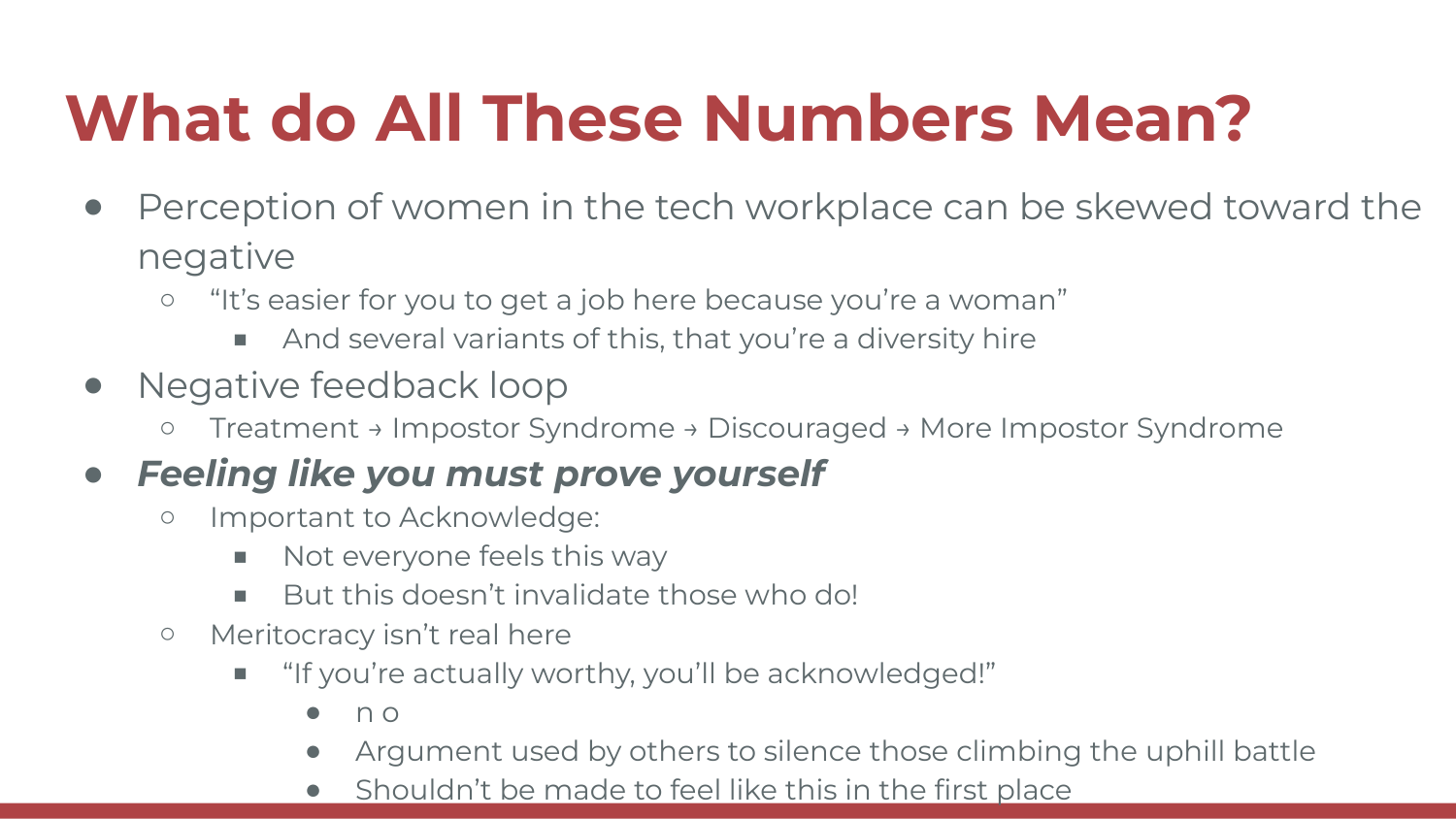

# What do All These Numbers Mean?
Perception of women in the tech workplace can be skewed toward the negative
“It’s easier for you to get a job here because you’re a woman”
And several variants of this, that you’re a diversity hire
Negative feedback loop
Treatment → Impostor Syndrome → Discouraged → More Impostor Syndrome
Feeling like you must prove yourself
Important to Acknowledge:
Not everyone feels this way
But this doesn’t invalidate those who do!
Meritocracy isn’t real here
“If you’re actually worthy, you’ll be acknowledged!”
n o
Argument used by others to silence those climbing the uphill battle
Shouldn’t be made to feel like this in the first place